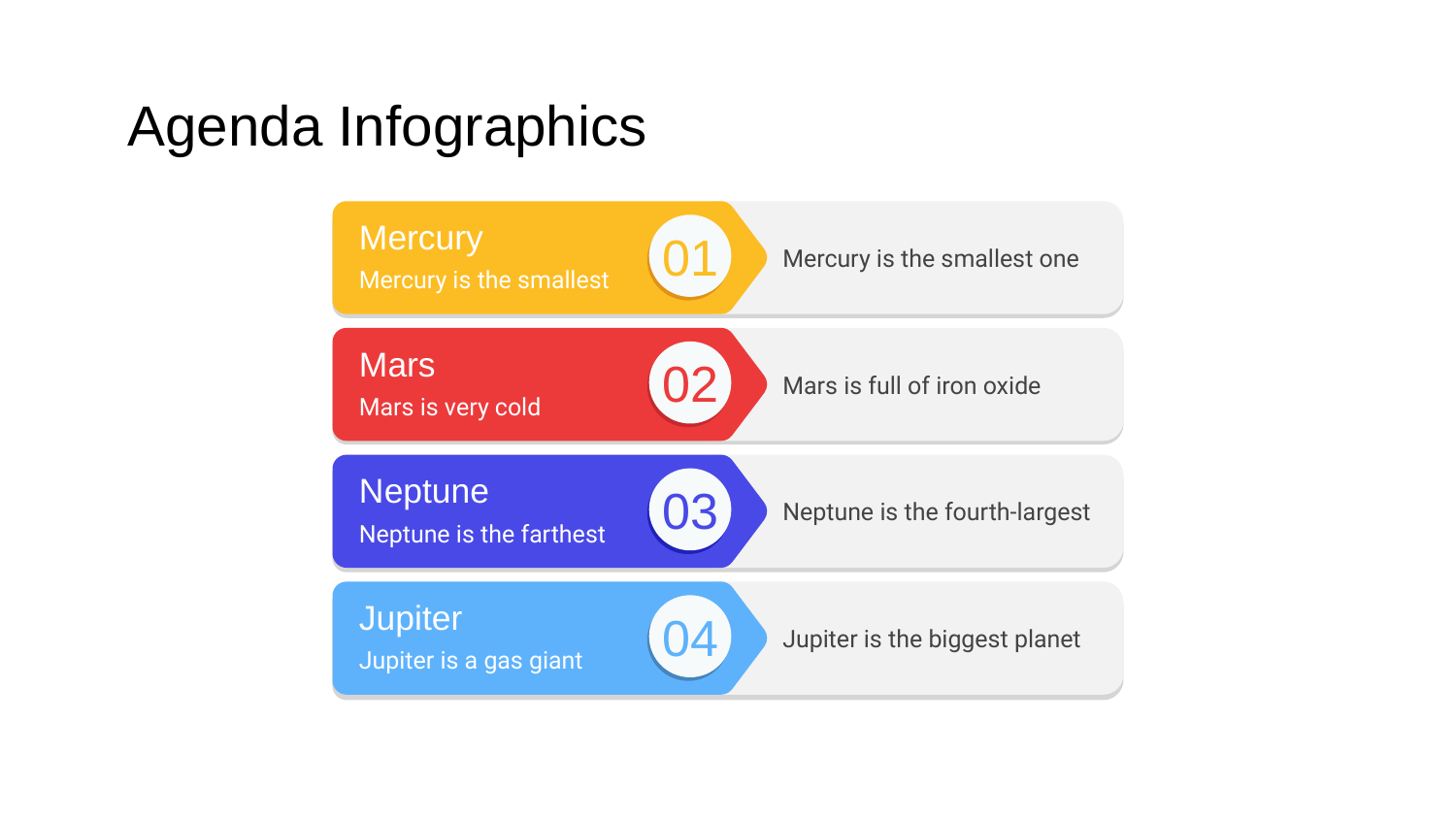

# Agenda Infographics

Mercury is the smallest one

Mercury
Mercury is the smallest
01

Mars is full of iron oxide

Mars
Mars is very cold
02

Neptune is the fourth-largest

Neptune
Neptune is the farthest
03

Jupiter is the biggest planet

Jupiter
Jupiter is a gas giant
04